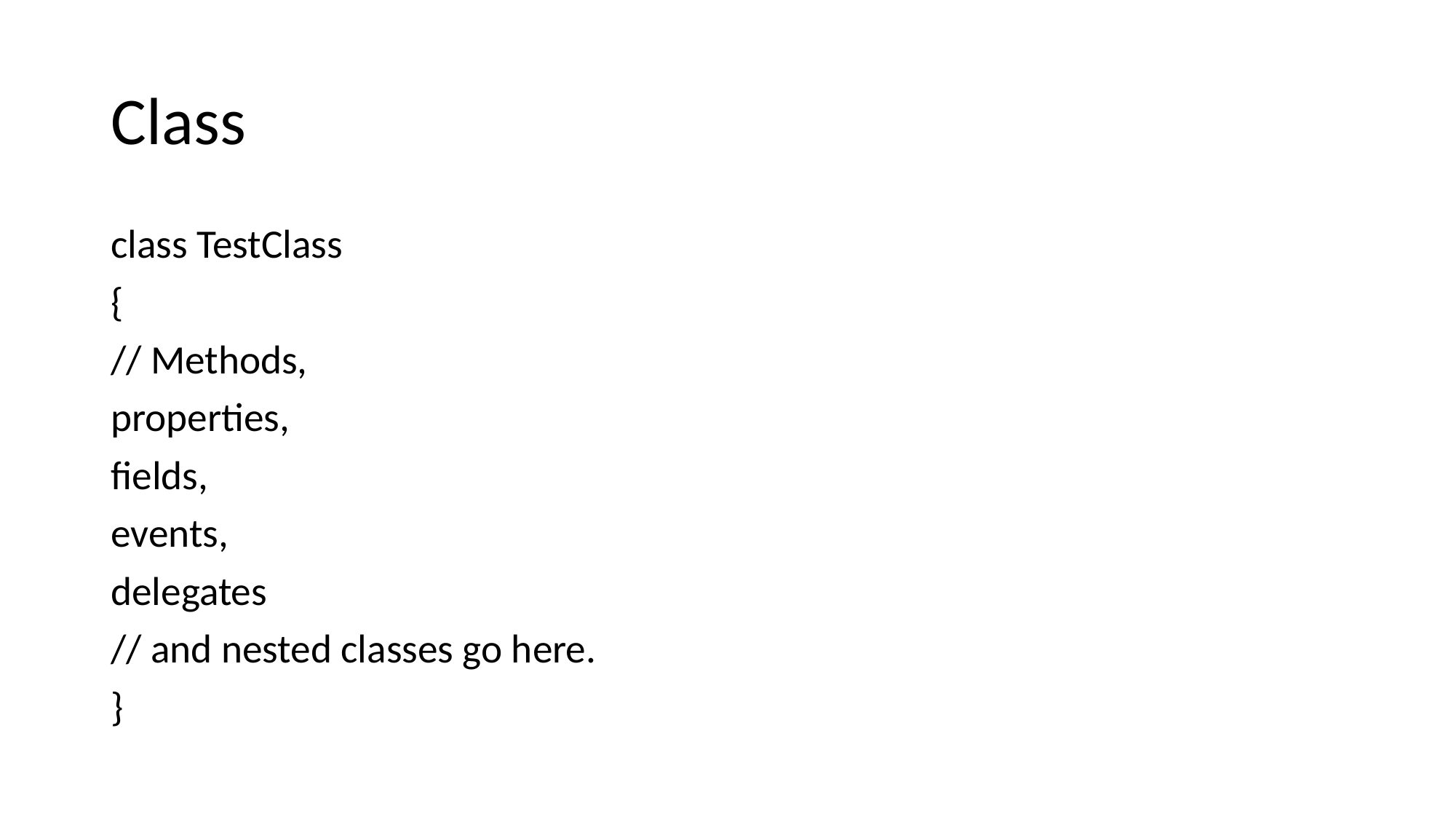

# Class
class TestClass
{
// Methods,
properties,
fields,
events,
delegates
// and nested classes go here.
}